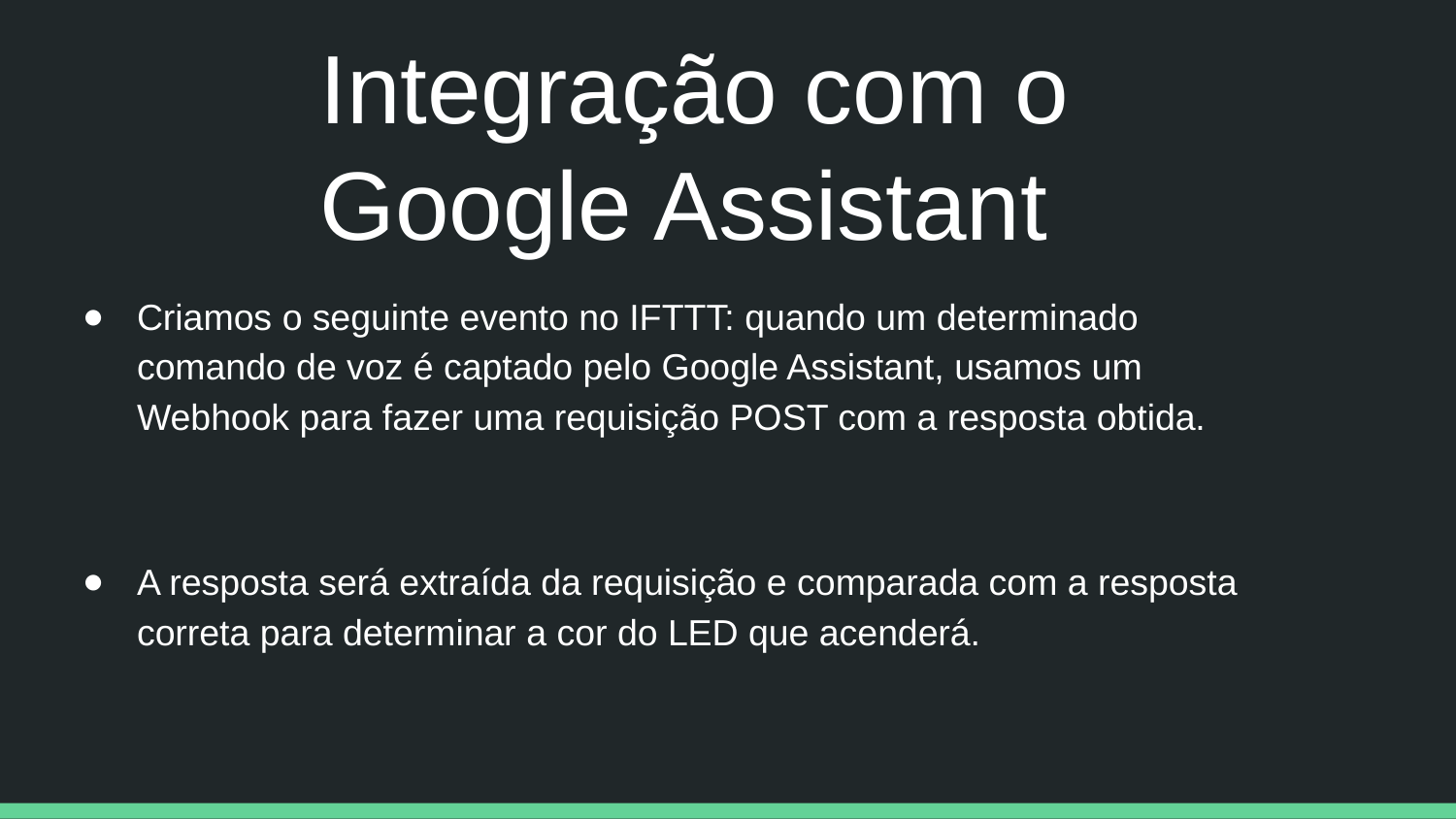

Integração com o Google Assistant

Criamos o seguinte evento no IFTTT: quando um determinado comando de voz é captado pelo Google Assistant, usamos um Webhook para fazer uma requisição POST com a resposta obtida.

A resposta será extraída da requisição e comparada com a resposta correta para determinar a cor do LED que acenderá.